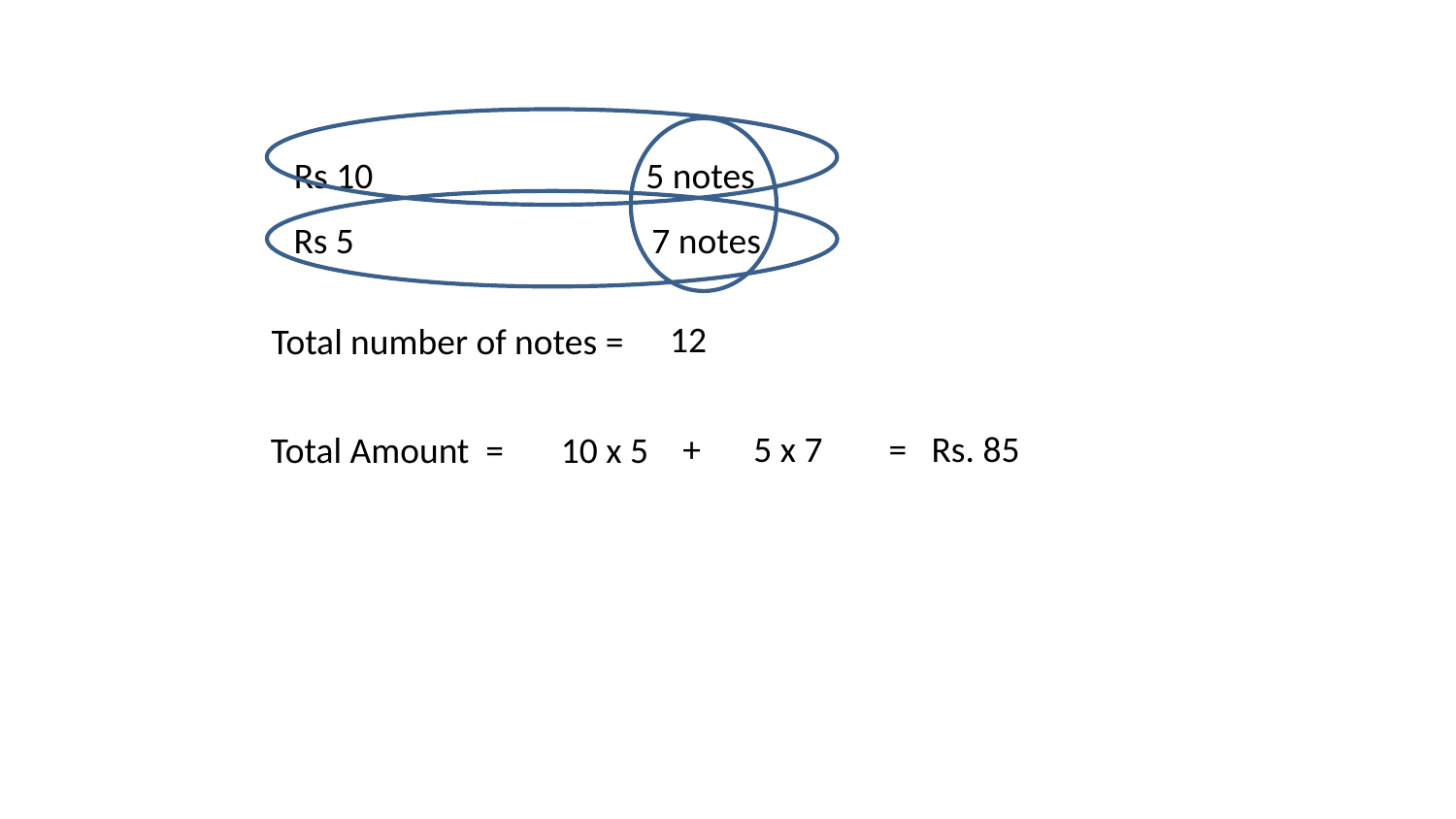

Rs 10
5 notes

Rs 5
7 notes
12
Total number of notes =
+
5 x 7
=   Rs. 85
Total Amount  =
10 x 5